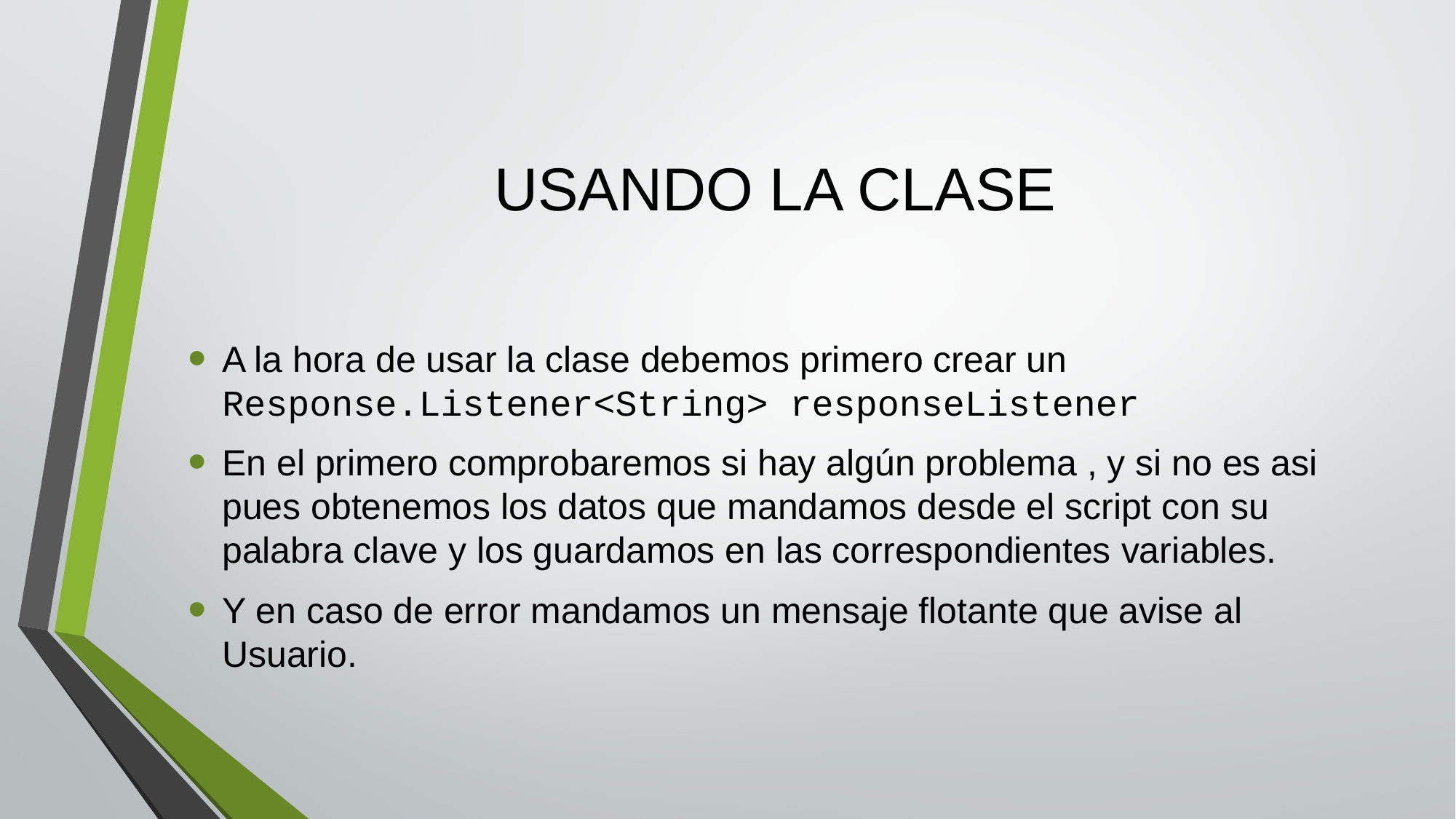

# USANDO LA CLASE
A la hora de usar la clase debemos primero crear un  Response.Listener<String> responseListener
En el primero comprobaremos si hay algún problema , y si no es asi pues obtenemos los datos que mandamos desde el script con su palabra clave y los guardamos en las correspondientes variables.
Y en caso de error mandamos un mensaje flotante que avise al Usuario.